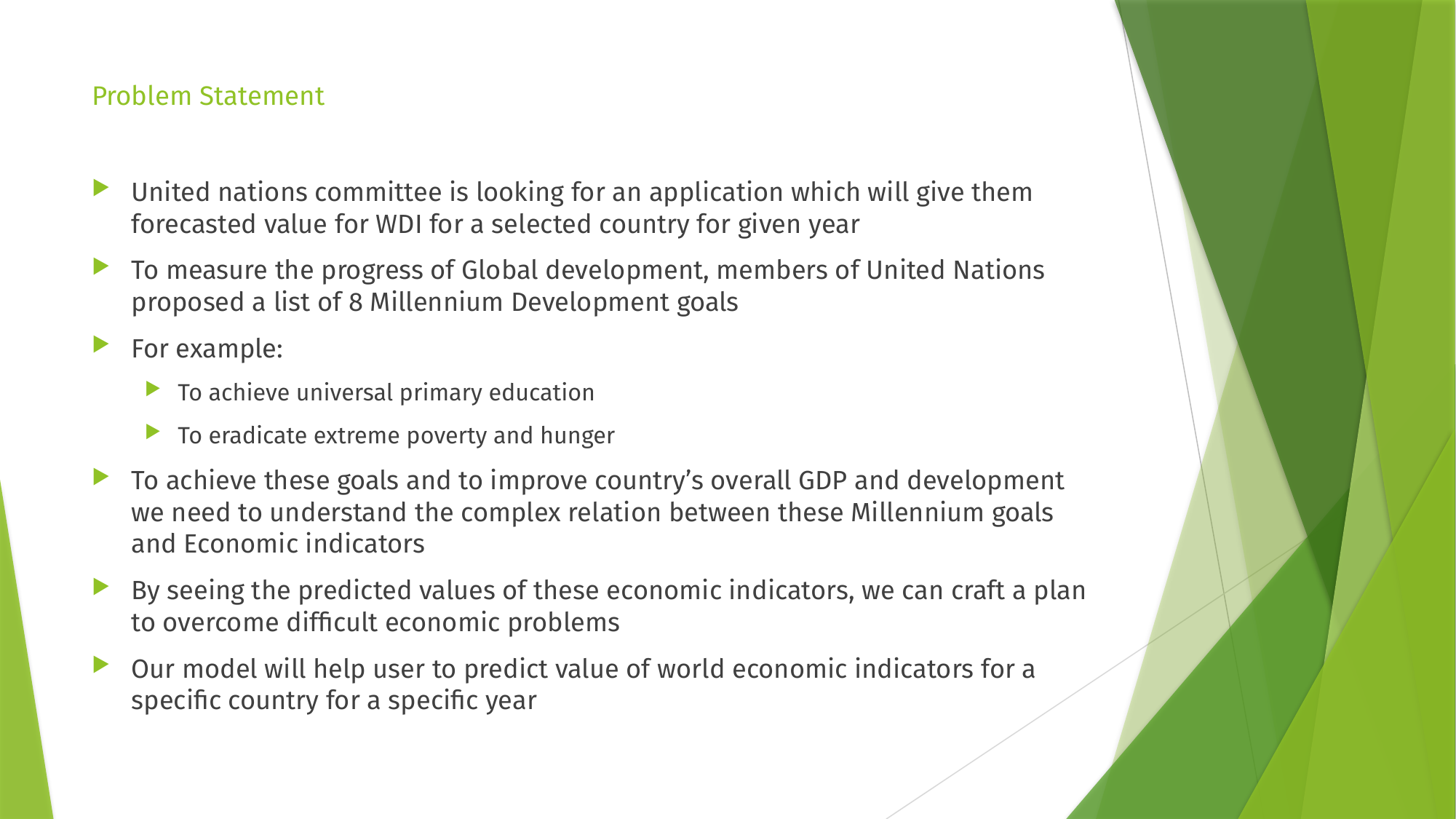

# Problem Statement
United nations committee is looking for an application which will give them forecasted value for WDI for a selected country for given year
To measure the progress of Global development, members of United Nations proposed a list of 8 Millennium Development goals
For example:
To achieve universal primary education
To eradicate extreme poverty and hunger
To achieve these goals and to improve country’s overall GDP and development we need to understand the complex relation between these Millennium goals and Economic indicators
By seeing the predicted values of these economic indicators, we can craft a plan to overcome difficult economic problems
Our model will help user to predict value of world economic indicators for a specific country for a specific year